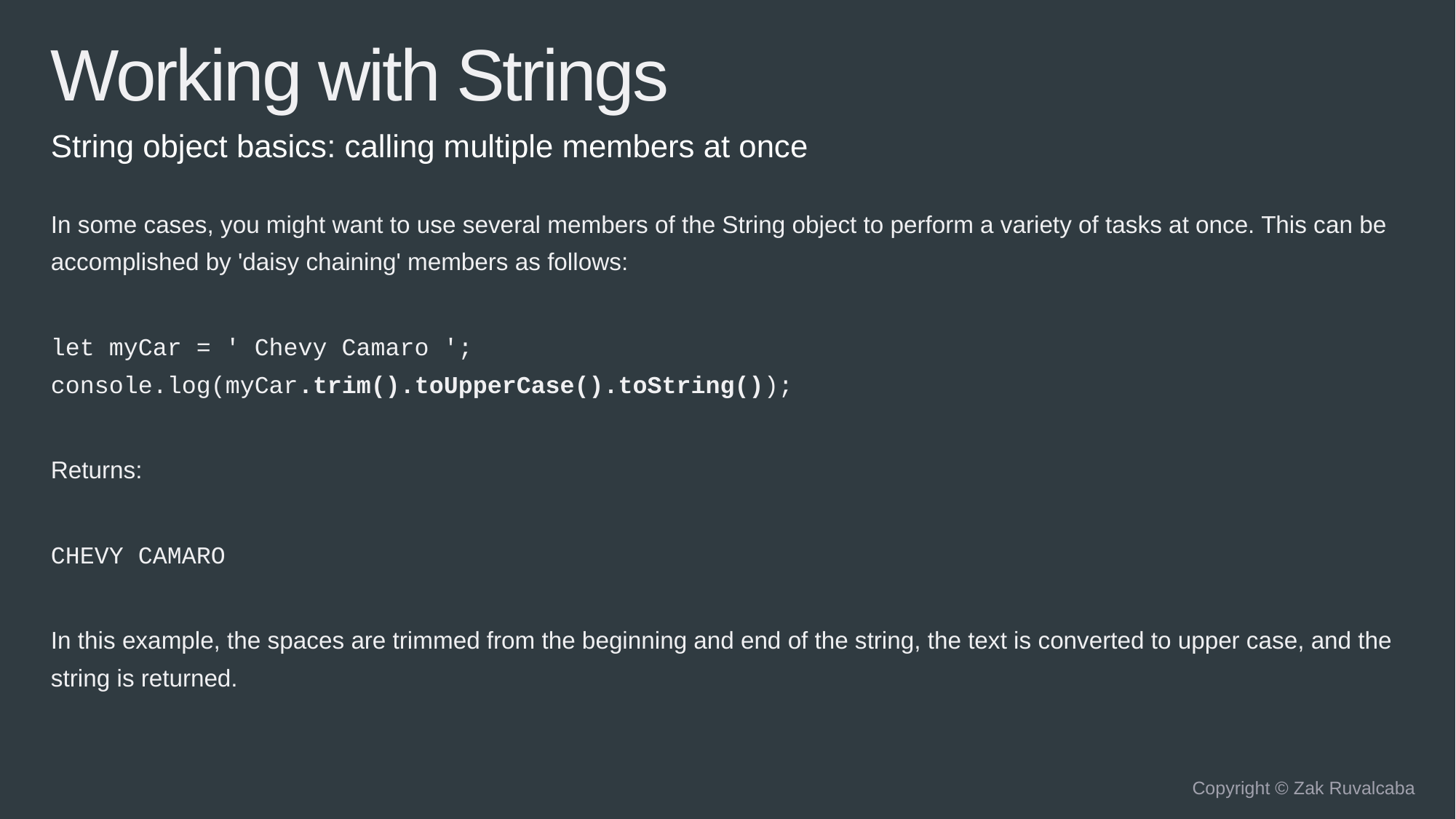

# Working with Strings
String object basics: calling multiple members at once
In some cases, you might want to use several members of the String object to perform a variety of tasks at once. This can be accomplished by 'daisy chaining' members as follows:

let myCar = ' Chevy Camaro ';
console.log(myCar.trim().toUpperCase().toString());

Returns:

CHEVY CAMARO

In this example, the spaces are trimmed from the beginning and end of the string, the text is converted to upper case, and the string is returned.